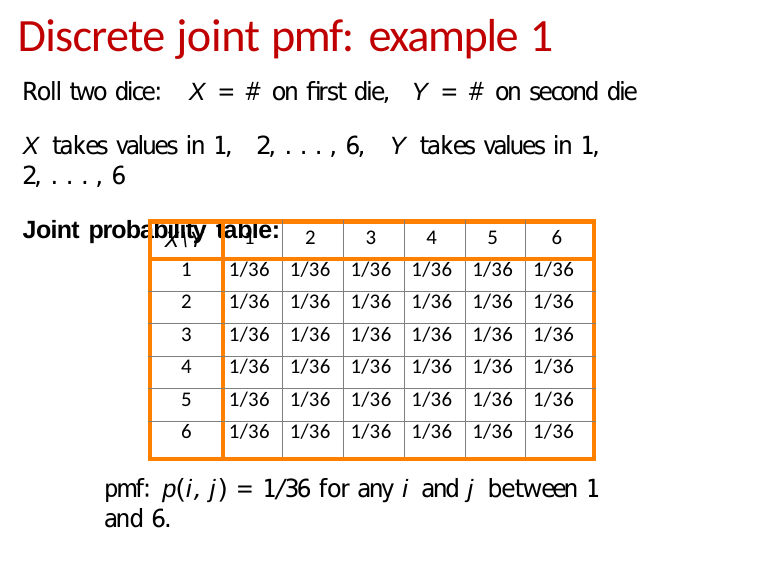

# Discrete joint pmf: example 1
Roll two dice:	X = # on ﬁrst die, Y = # on second die

X  takes values in 1,   2, . . . , 6,   Y  takes values in 1,   2, . . . , 6

Joint probability table:
| X\Y | 1 | 2 | 3 | 4 | 5 | 6 |
| --- | --- | --- | --- | --- | --- | --- |
| 1 | 1/36 | 1/36 | 1/36 | 1/36 | 1/36 | 1/36 |
| 2 | 1/36 | 1/36 | 1/36 | 1/36 | 1/36 | 1/36 |
| 3 | 1/36 | 1/36 | 1/36 | 1/36 | 1/36 | 1/36 |
| 4 | 1/36 | 1/36 | 1/36 | 1/36 | 1/36 | 1/36 |
| 5 | 1/36 | 1/36 | 1/36 | 1/36 | 1/36 | 1/36 |
| 6 | 1/36 | 1/36 | 1/36 | 1/36 | 1/36 | 1/36 |
pmf: p(i, j) = 1/36 for any i  and j  between 1 and 6.